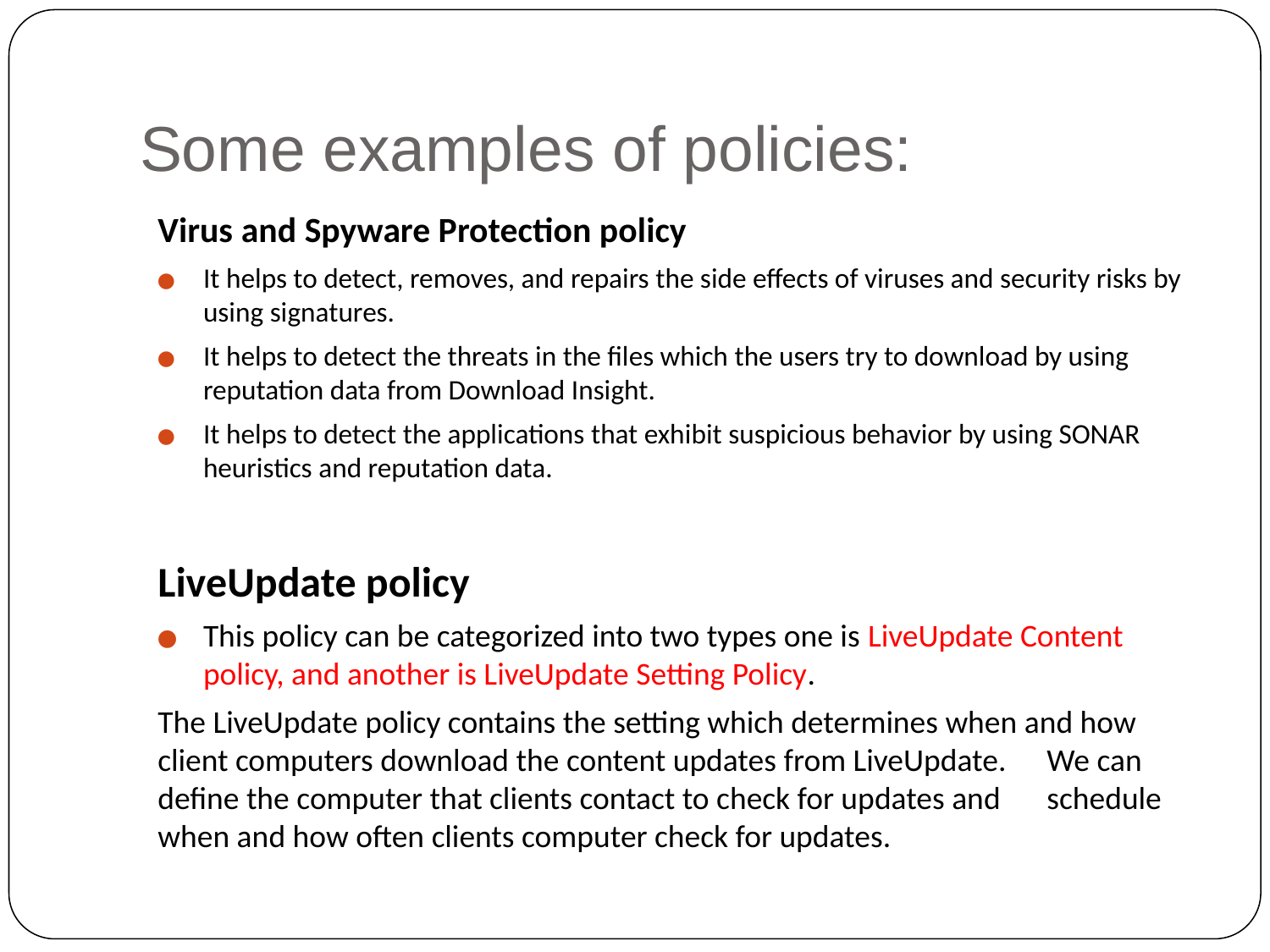

# Some examples of policies:
Virus and Spyware Protection policy
It helps to detect, removes, and repairs the side effects of viruses and security risks by using signatures.
It helps to detect the threats in the files which the users try to download by using reputation data from Download Insight.
It helps to detect the applications that exhibit suspicious behavior by using SONAR heuristics and reputation data.

LiveUpdate policy
This policy can be categorized into two types one is LiveUpdate Content policy, and another is LiveUpdate Setting Policy.
The LiveUpdate policy contains the setting which determines when and how client computers download the content updates from LiveUpdate. 	We can define the computer that clients contact to check for updates and 	schedule when and how often clients computer check for updates.